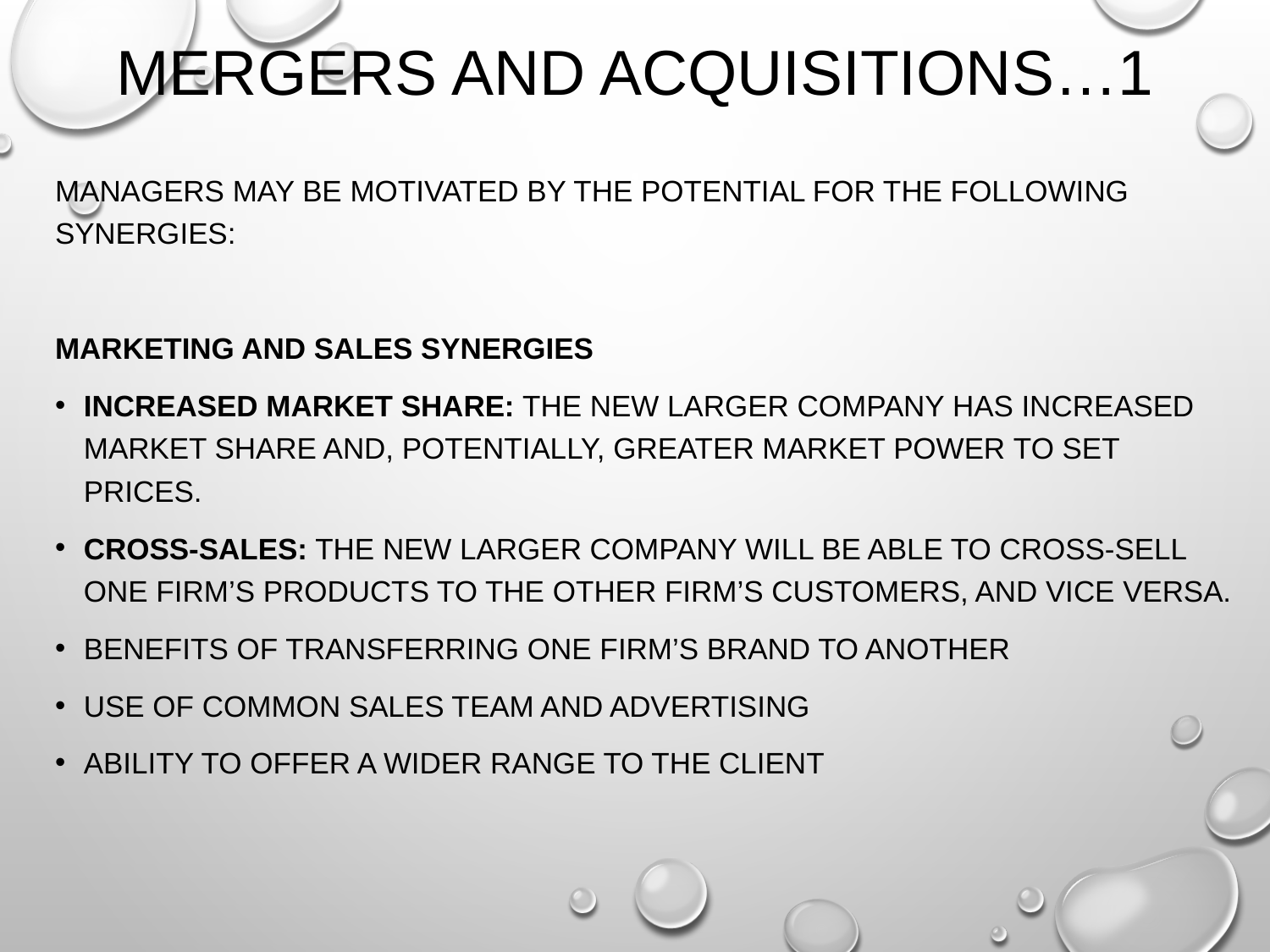

# Mergers and Acquisitions…1
Managers may be motivated by the potential for the following synergies:

Marketing and sales synergies
Increased market share: The new larger company has increased market share and, potentially, greater market power to set prices.
Cross-sales: The new larger company will be able to cross-sell one firm’s products to the other firm’s customers, and vice versa.
Benefits of transferring one firm’s brand to another
Use of common sales team and advertising
Ability to offer a wider range to the client